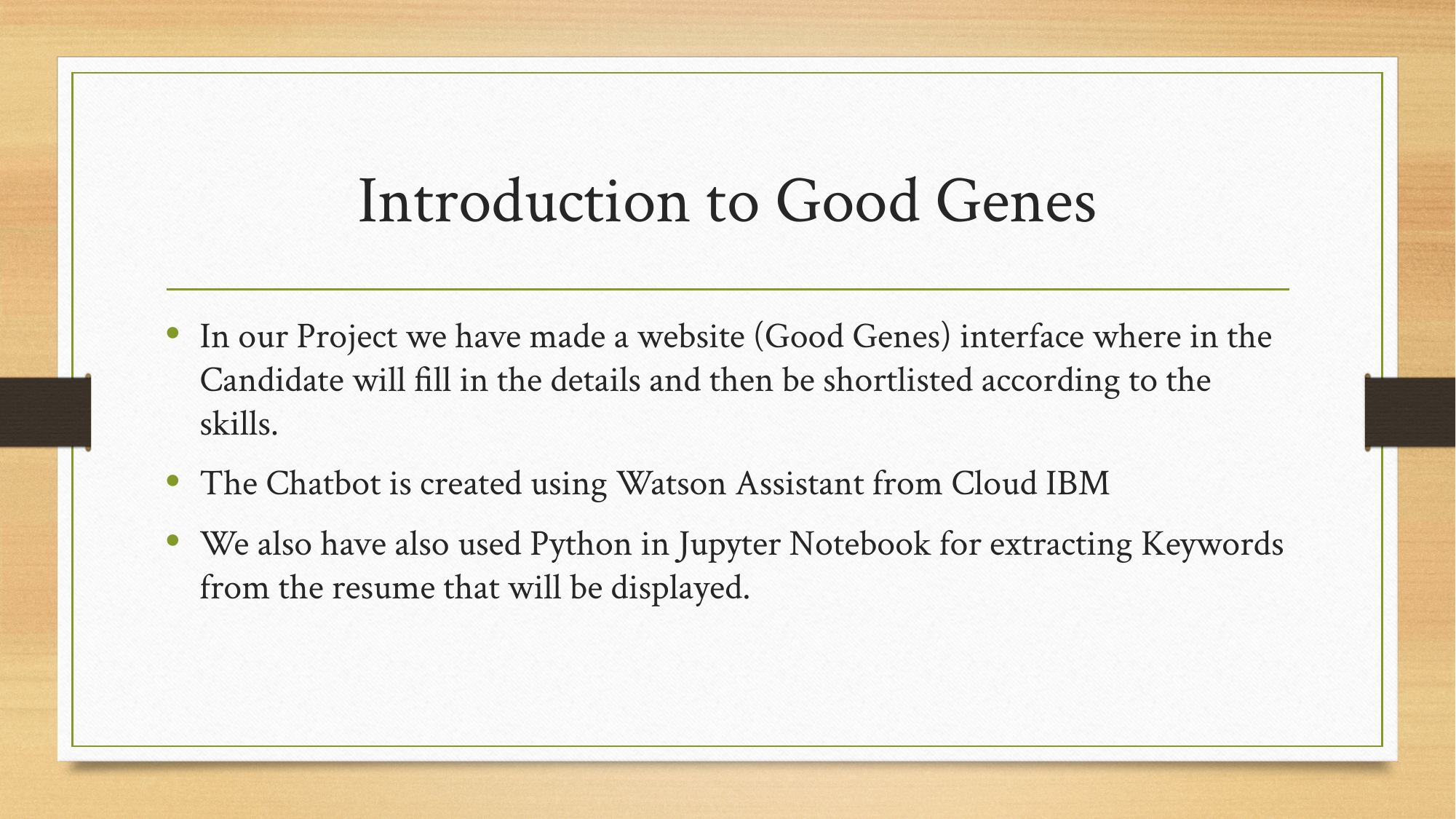

# Introduction to Good Genes
In our Project we have made a website (Good Genes) interface where in the Candidate will fill in the details and then be shortlisted according to the skills.
The Chatbot is created using Watson Assistant from Cloud IBM
We also have also used Python in Jupyter Notebook for extracting Keywords from the resume that will be displayed.